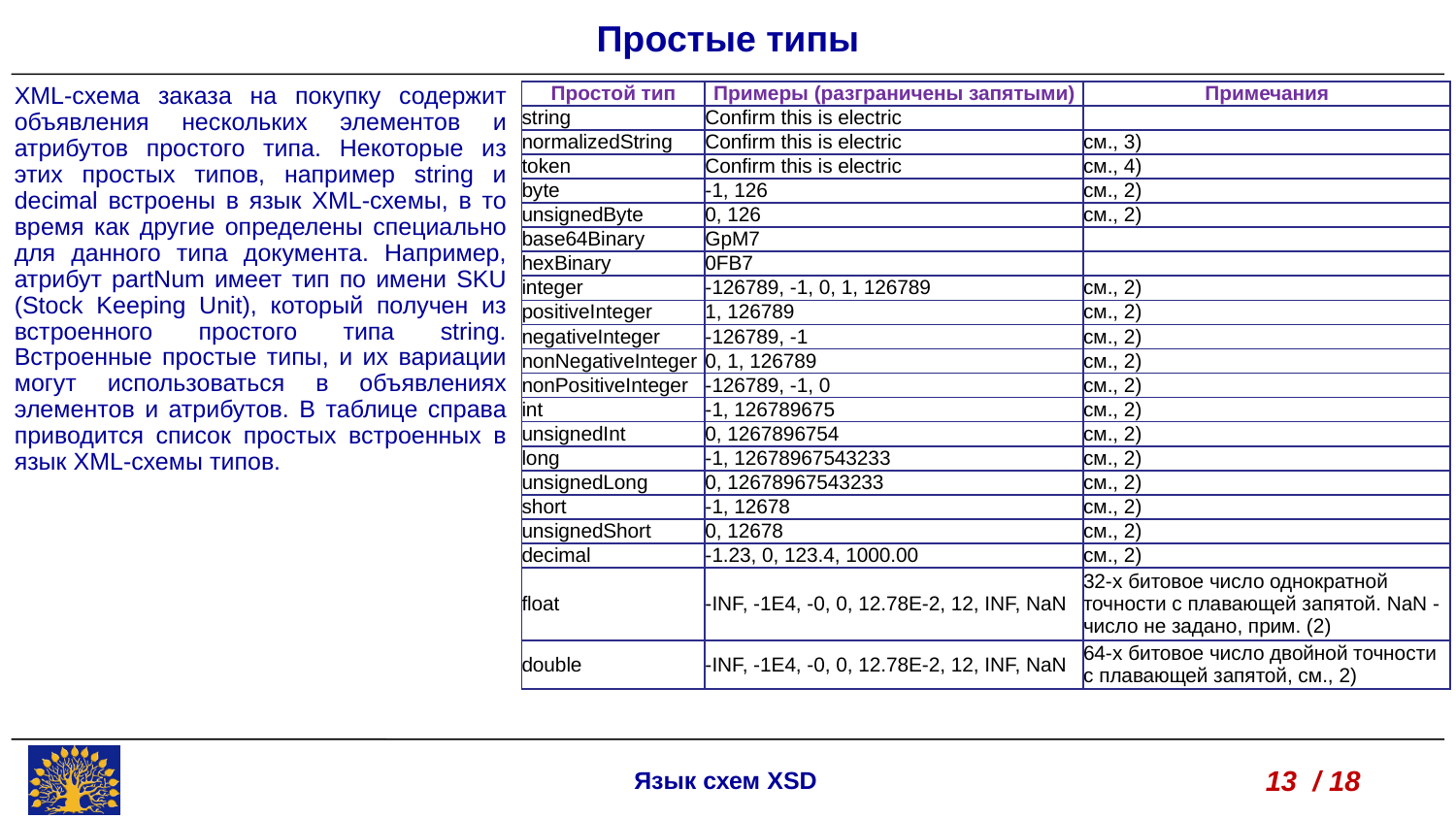

Простые типы
XML-схема заказа на покупку содержит объявления нескольких элементов и атрибутов простого типа. Некоторые из этих простых типов, например string и decimal встроены в язык XML-схемы, в то время как другие определены специально для данного типа документа. Например, атрибут partNum имеет тип по имени SKU (Stock Keeping Unit), который получен из встроенного простого типа string. Встроенные простые типы, и их вариации могут использоваться в объявлениях элементов и атрибутов. В таблице справа приводится список простых встроенных в язык XML-схемы типов.
| Простой тип | Примеры (разграничены запятыми) | Примечания |
| --- | --- | --- |
| string | Confirm this is electric |  |
| normalizedString | Confirm this is electric | см., 3) |
| token | Confirm this is electric | см., 4) |
| byte | -1, 126 | см., 2) |
| unsignedByte | 0, 126 | см., 2) |
| base64Binary | GpM7 |  |
| hexBinary | 0FB7 |  |
| integer | -126789, -1, 0, 1, 126789 | см., 2) |
| positiveInteger | 1, 126789 | см., 2) |
| negativeInteger | -126789, -1 | см., 2) |
| nonNegativeInteger | 0, 1, 126789 | см., 2) |
| nonPositiveInteger | -126789, -1, 0 | см., 2) |
| int | -1, 126789675 | см., 2) |
| unsignedInt | 0, 1267896754 | см., 2) |
| long | -1, 12678967543233 | см., 2) |
| unsignedLong | 0, 12678967543233 | см., 2) |
| short | -1, 12678 | см., 2) |
| unsignedShort | 0, 12678 | см., 2) |
| decimal | -1.23, 0, 123.4, 1000.00 | см., 2) |
| float | -INF, -1E4, -0, 0, 12.78E-2, 12, INF, NaN | 32-х битовое число однократной точности с плавающей запятой. NaN - число не задано, прим. (2) |
| double | -INF, -1E4, -0, 0, 12.78E-2, 12, INF, NaN | 64-х битовое число двойной точности с плавающей запятой, см., 2) |